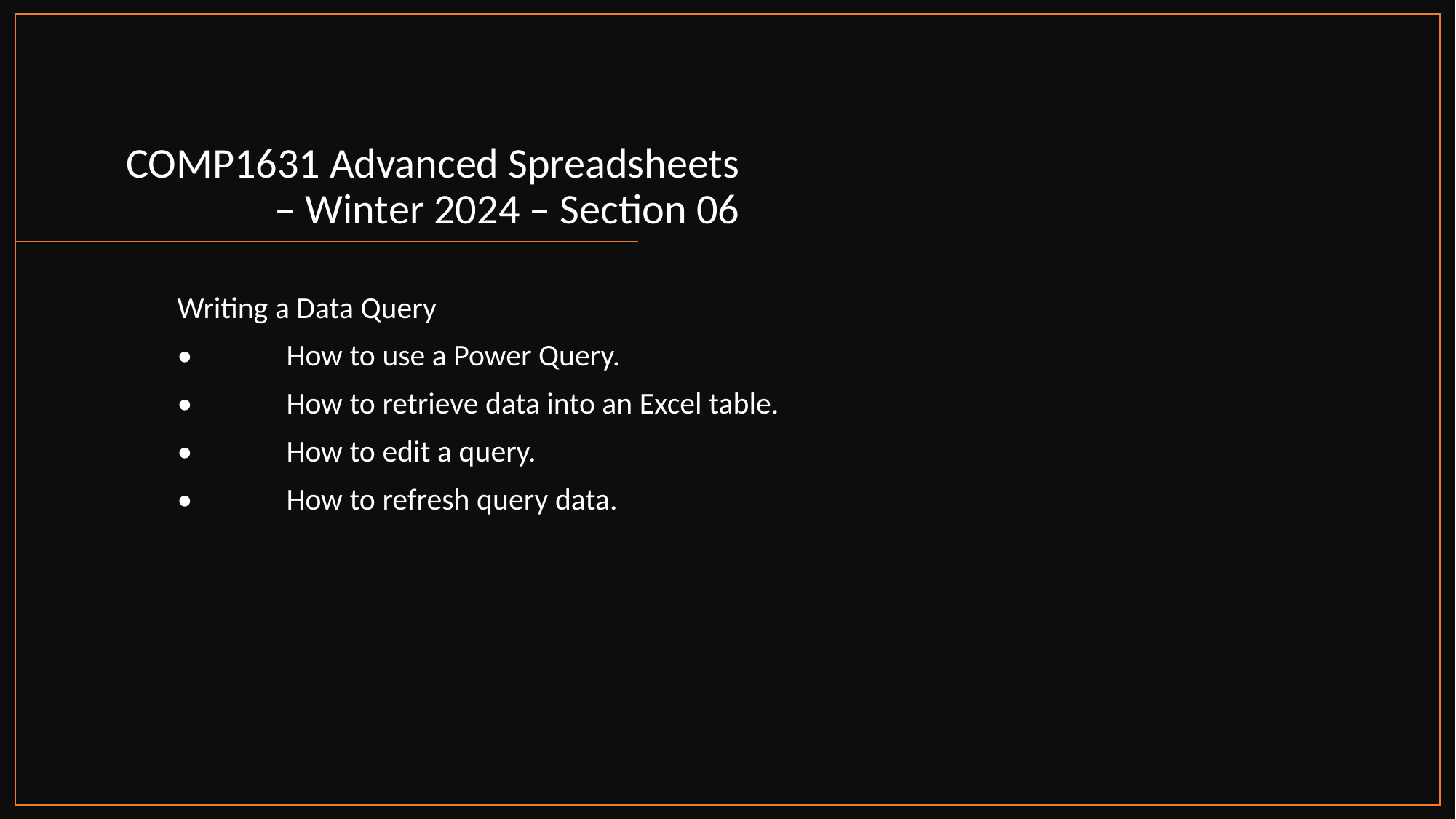

# COMP1631 Advanced Spreadsheets – Winter 2024 – Section 06
Writing a Data Query
•	How to use a Power Query.
•	How to retrieve data into an Excel table.
•	How to edit a query.
•	How to refresh query data.